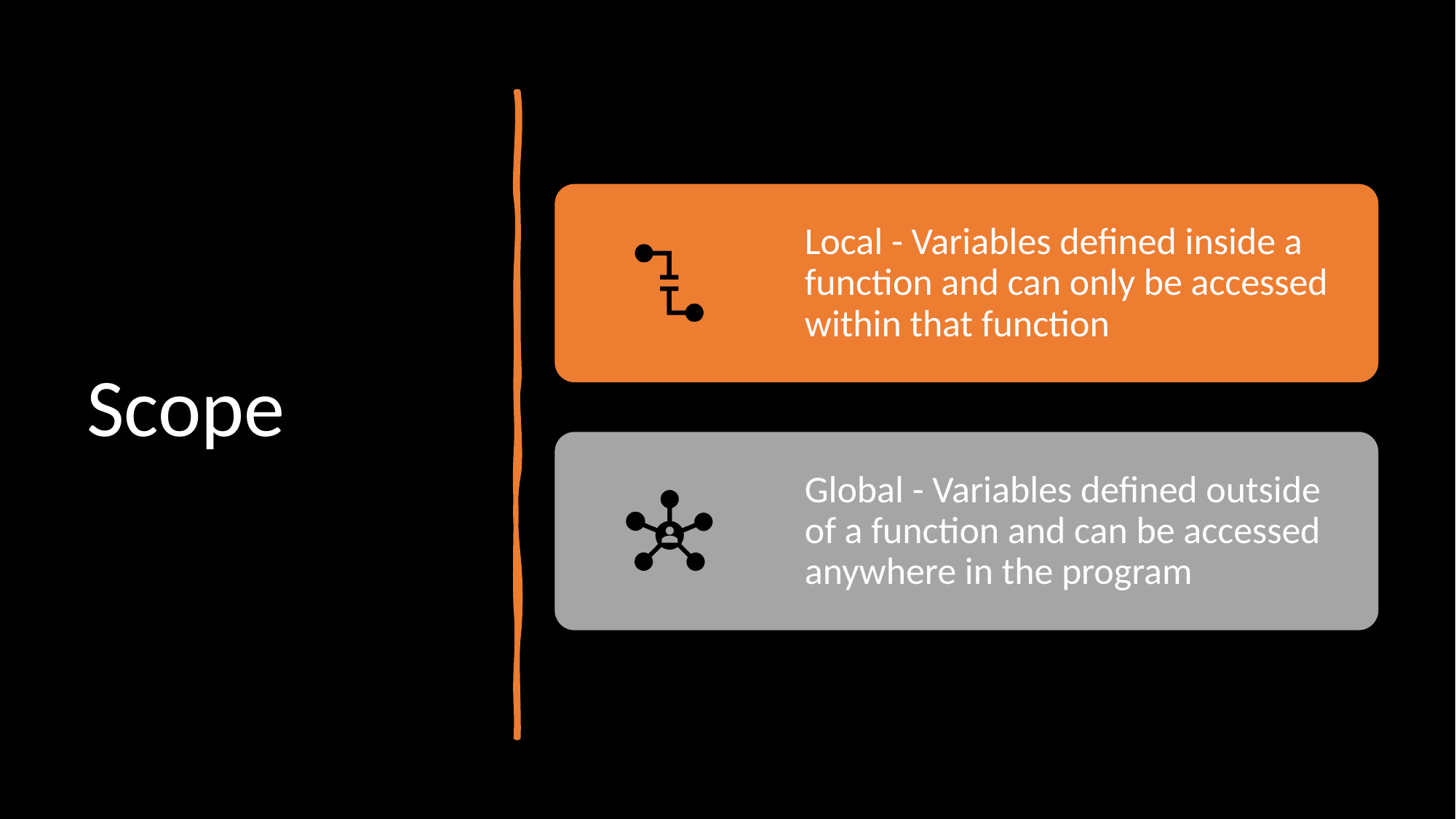

Local - Variables defined inside a function and can only be accessed within that function
Global - Variables defined outside of a function and can be accessed anywhere in the program
# Scope